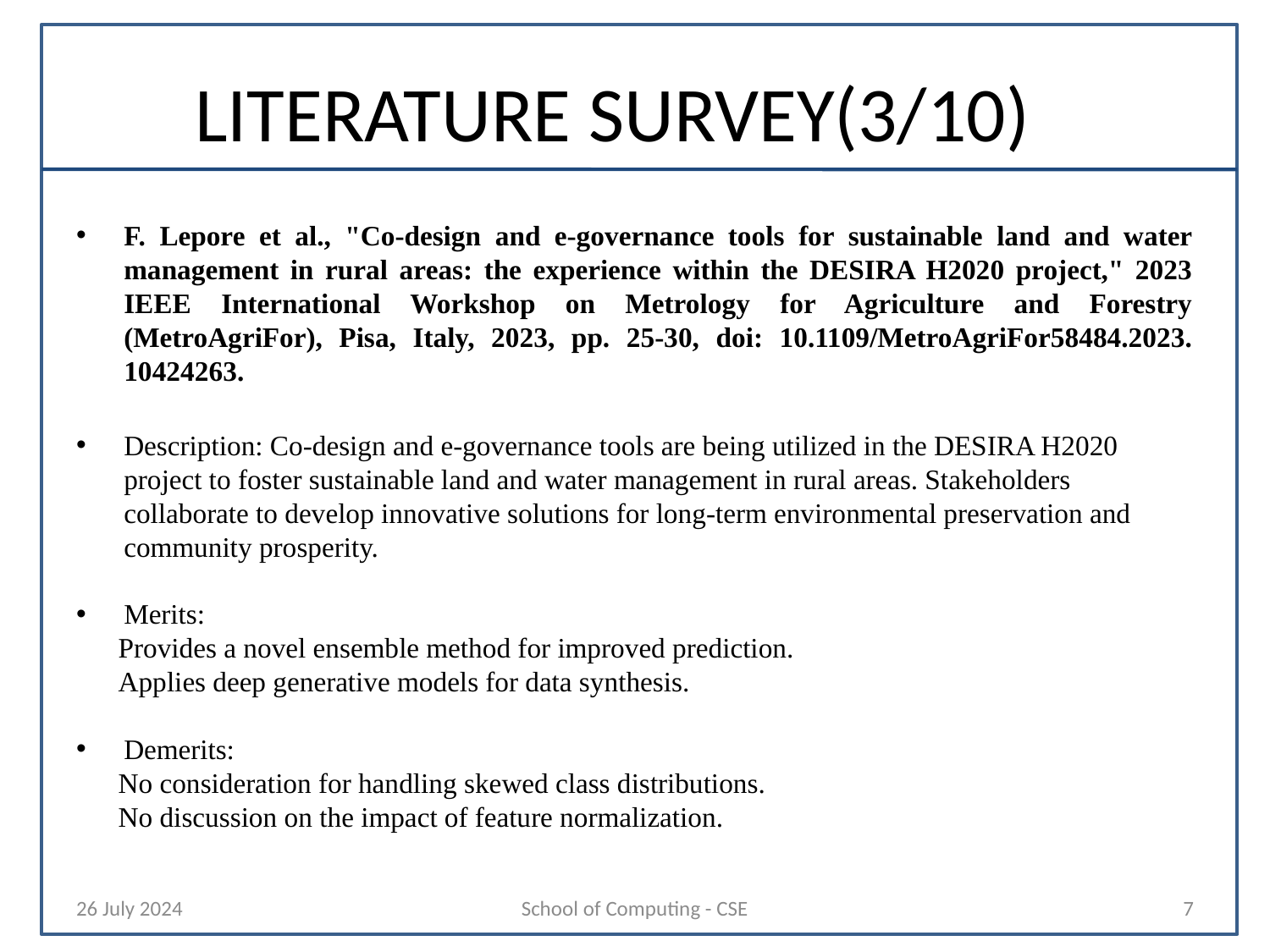

# LITERATURE SURVEY(3/10)
F. Lepore et al., "Co-design and e-governance tools for sustainable land and water management in rural areas: the experience within the DESIRA H2020 project," 2023 IEEE International Workshop on Metrology for Agriculture and Forestry (MetroAgriFor), Pisa, Italy, 2023, pp. 25-30, doi: 10.1109/MetroAgriFor58484.2023. 10424263.

Description: Co-design and e-governance tools are being utilized in the DESIRA H2020 project to foster sustainable land and water management in rural areas. Stakeholders collaborate to develop innovative solutions for long-term environmental preservation and community prosperity.

Merits:
      Provides a novel ensemble method for improved prediction.
      Applies deep generative models for data synthesis.

Demerits:
      No consideration for handling skewed class distributions.
      No discussion on the impact of feature normalization.

26 July 2024
School of Computing - CSE
7